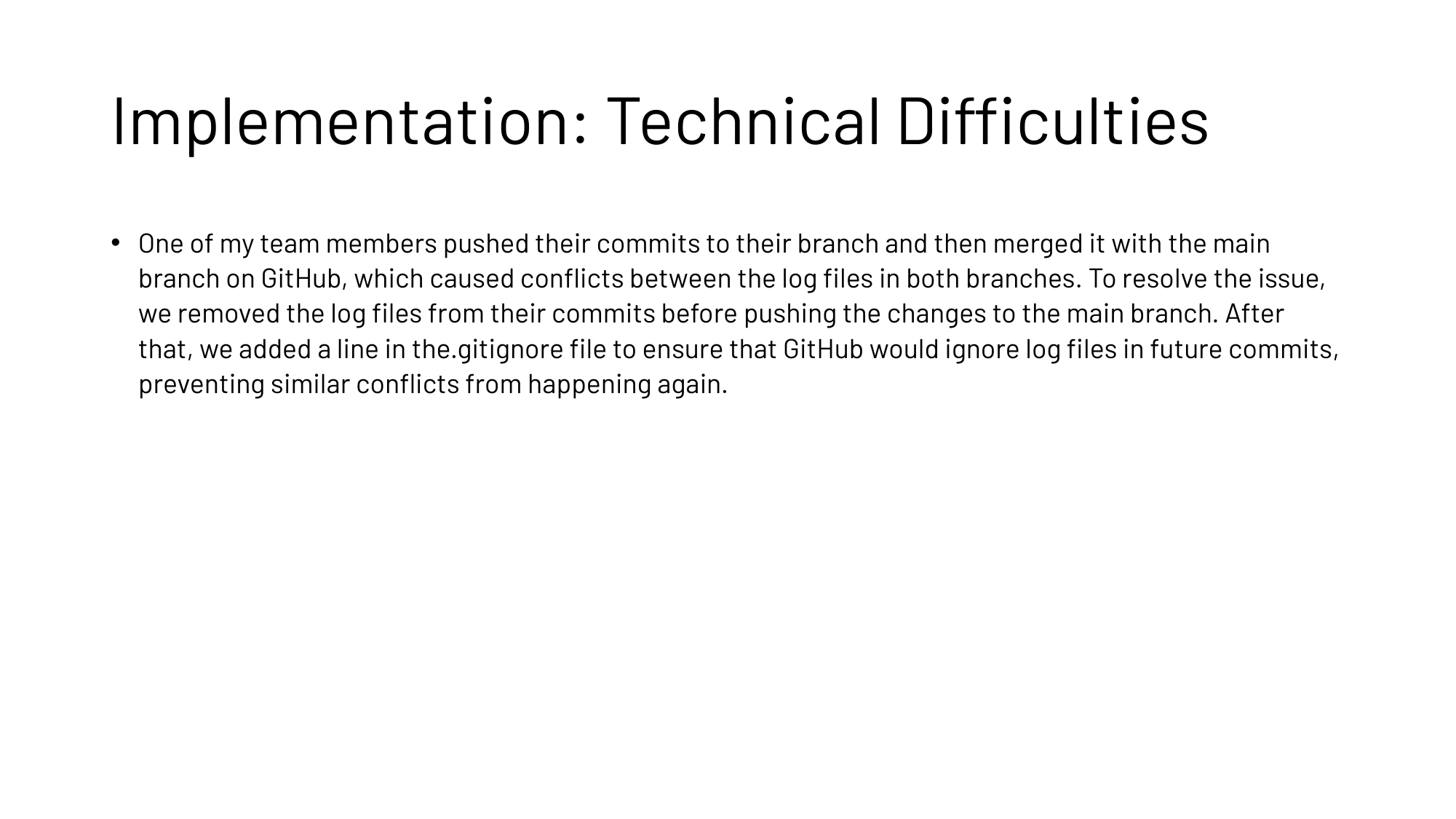

# Implementation: Technical Difficulties
One of my team members pushed their commits to their branch and then merged it with the main branch on GitHub, which caused conflicts between the log files in both branches. To resolve the issue, we removed the log files from their commits before pushing the changes to the main branch. After that, we added a line in the.gitignore file to ensure that GitHub would ignore log files in future commits, preventing similar conflicts from happening again.